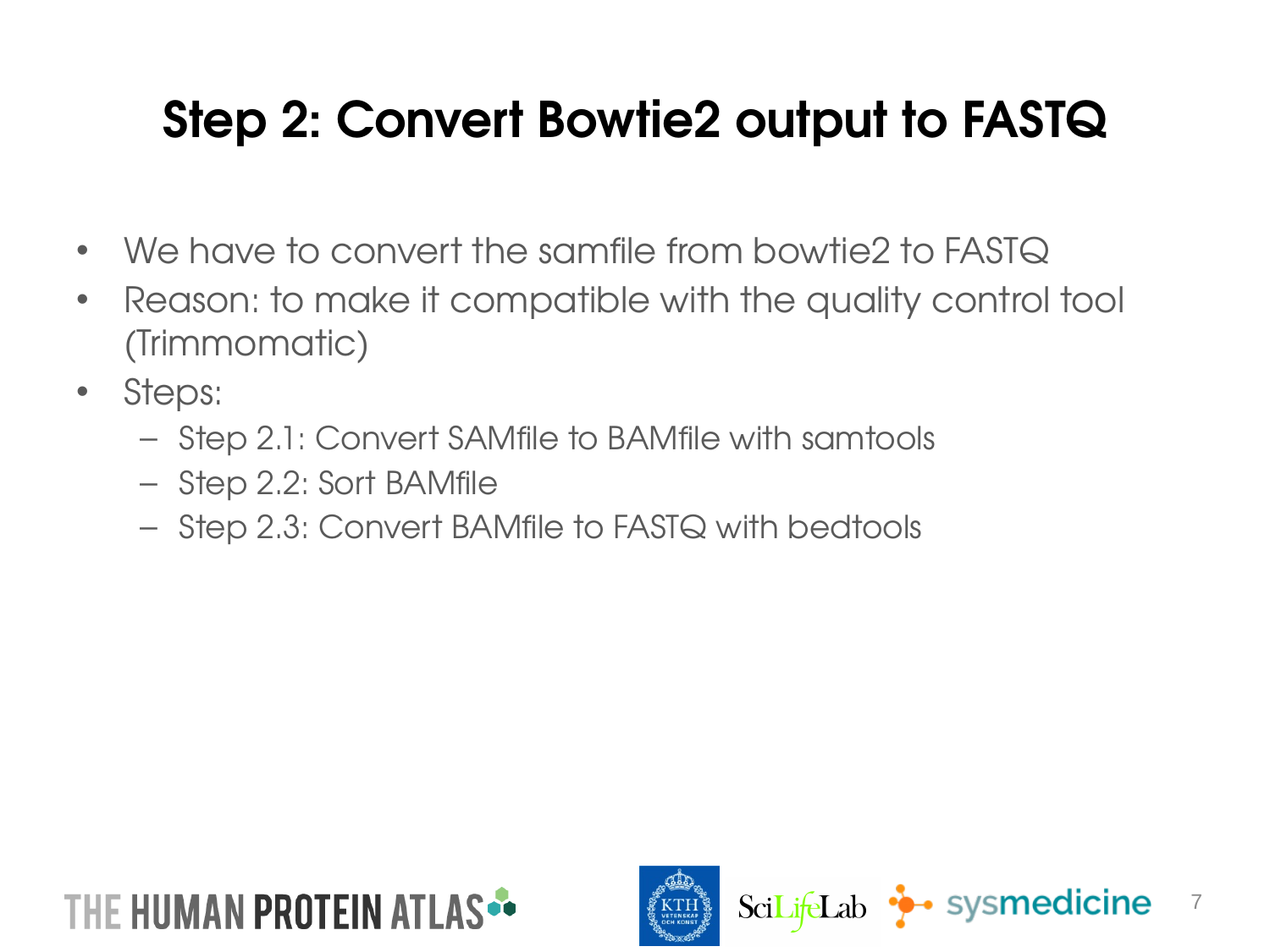

# Step 2: Convert Bowtie2 output to FASTQ
We have to convert the samfile from bowtie2 to FASTQ
Reason: to make it compatible with the quality control tool (Trimmomatic)
Steps:
Step 2.1: Convert SAMfile to BAMfile with samtools
Step 2.2: Sort BAMfile
Step 2.3: Convert BAMfile to FASTQ with bedtools
7